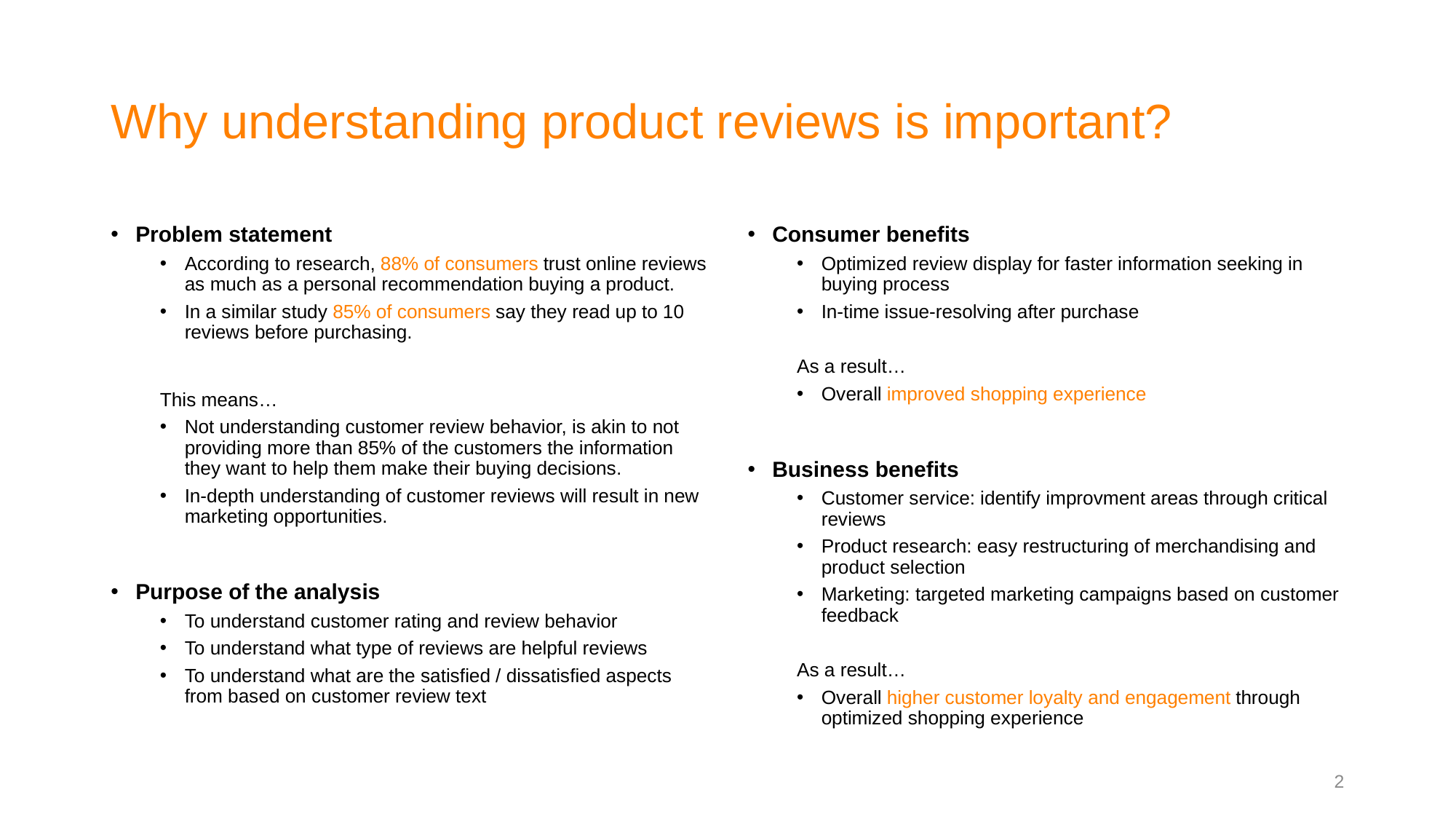

# Why understanding product reviews is important?
Problem statement
According to research, 88% of consumers trust online reviews as much as a personal recommendation buying a product.
In a similar study 85% of consumers say they read up to 10 reviews before purchasing.

This means…
Not understanding customer review behavior, is akin to not providing more than 85% of the customers the information they want to help them make their buying decisions.
In-depth understanding of customer reviews will result in new marketing opportunities.

Purpose of the analysis
To understand customer rating and review behavior
To understand what type of reviews are helpful reviews
To understand what are the satisfied / dissatisfied aspects from based on customer review text
Consumer benefits
Optimized review display for faster information seeking in buying process
In-time issue-resolving after purchase

As a result…
Overall improved shopping experience

Business benefits
Customer service: identify improvment areas through critical reviews
Product research: easy restructuring of merchandising and product selection
Marketing: targeted marketing campaigns based on customer feedback

As a result…
Overall higher customer loyalty and engagement through optimized shopping experience

2